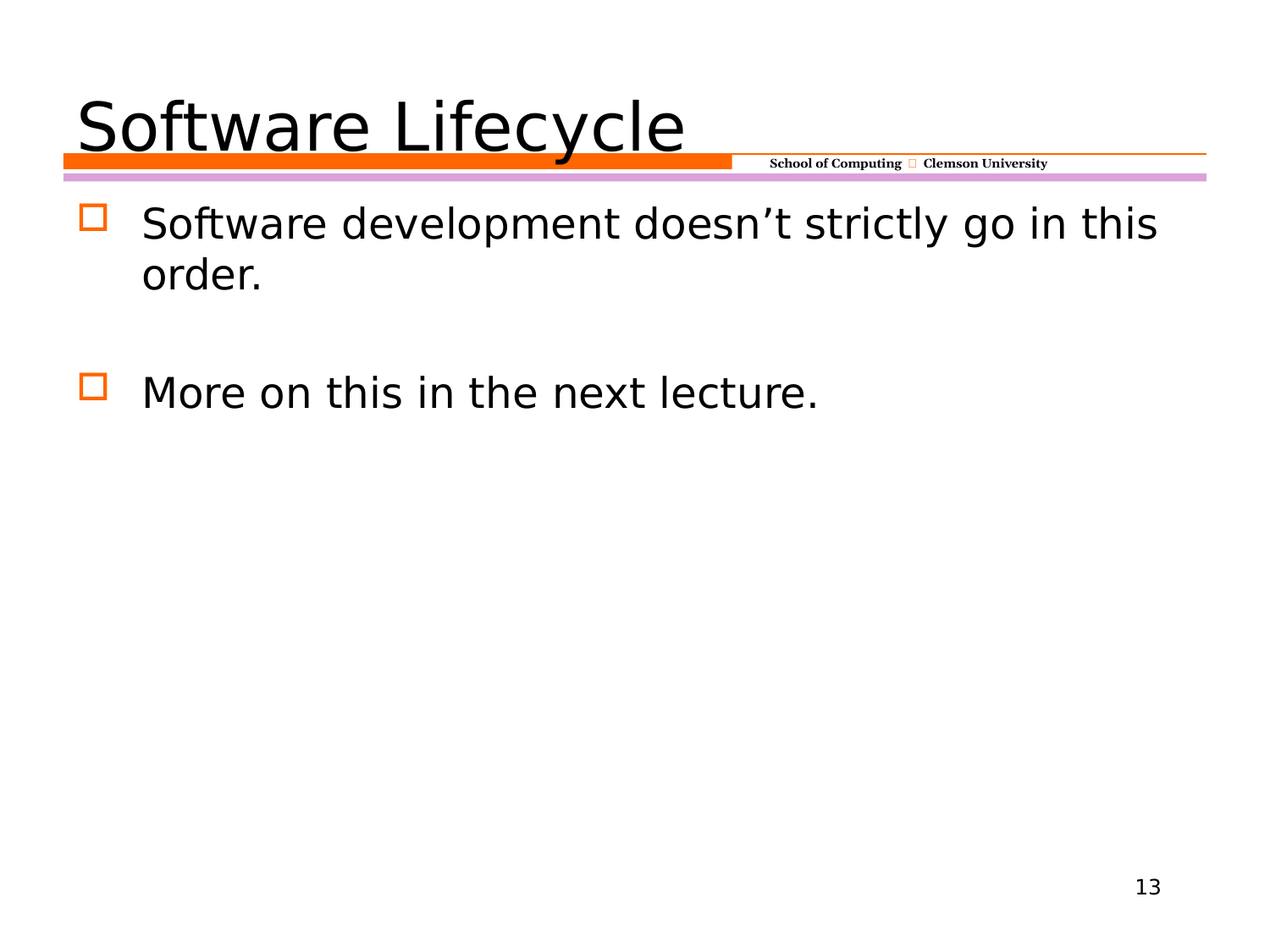

# Software Lifecycle
Software development doesn’t strictly go in this order.

More on this in the next lecture.

13